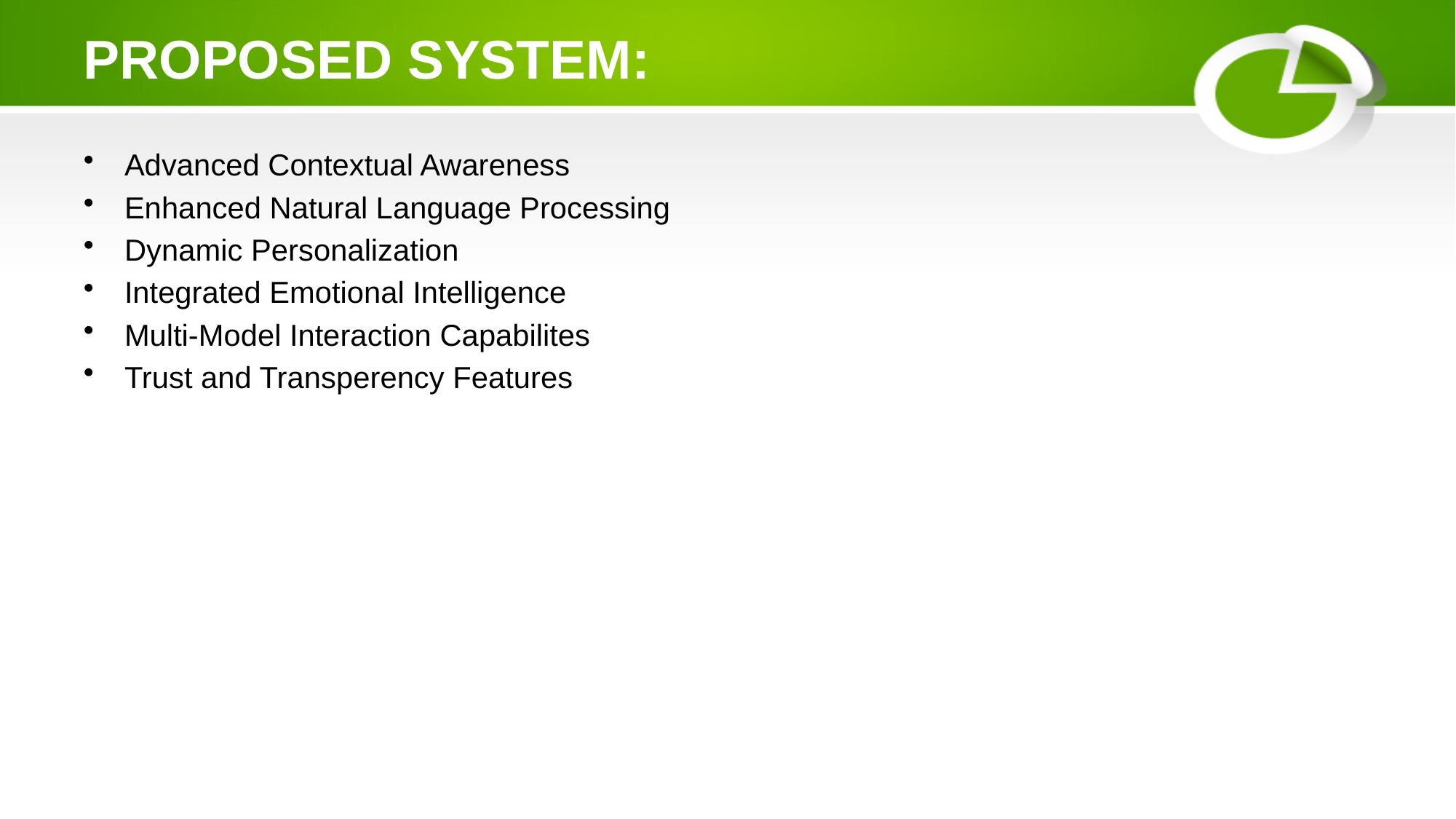

# PROPOSED SYSTEM:
Advanced Contextual Awareness
Enhanced Natural Language Processing
Dynamic Personalization
Integrated Emotional Intelligence
Multi-Model Interaction Capabilites
Trust and Transperency Features